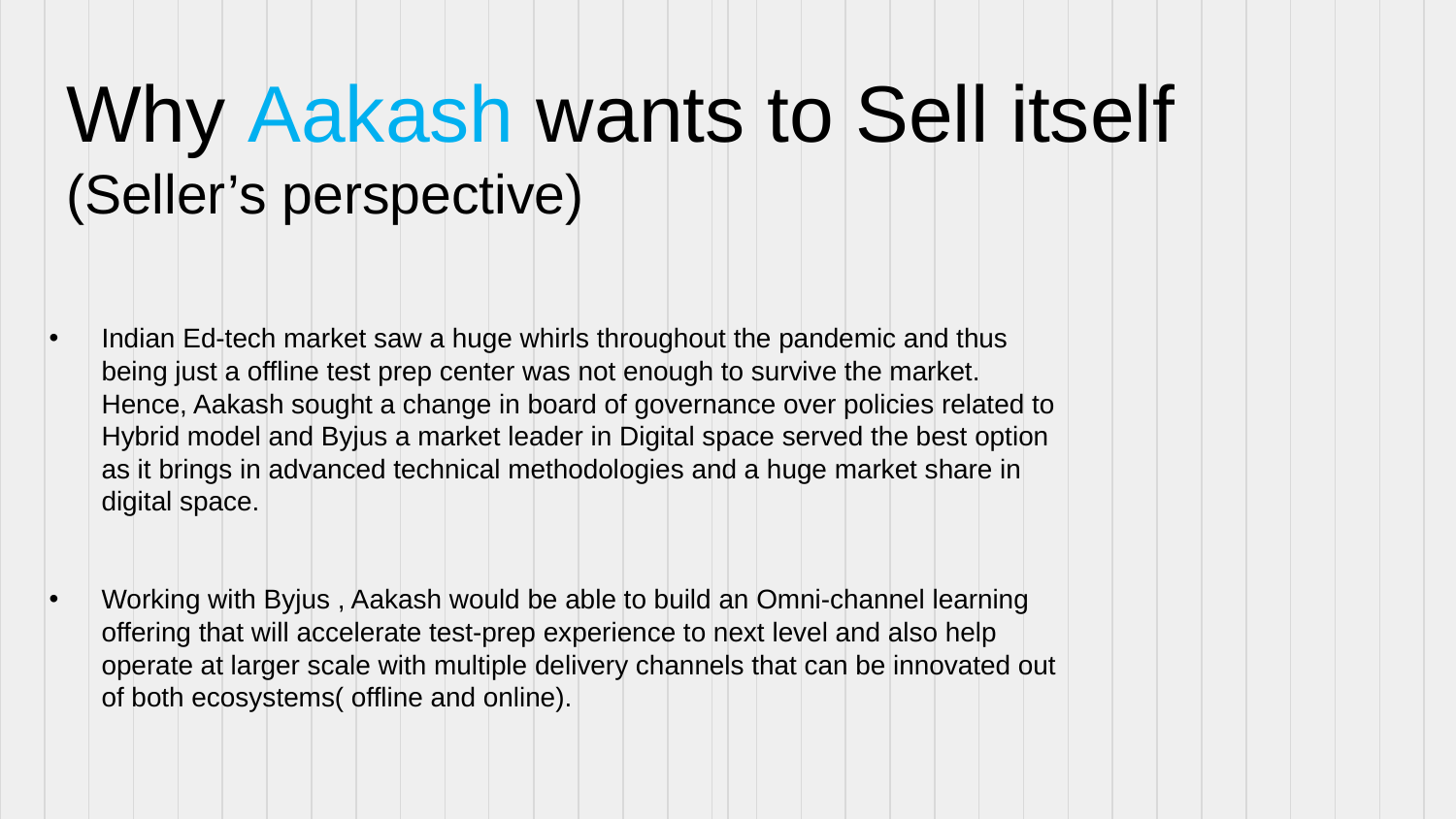

Why Aakash wants to Sell itself
(Seller’s perspective)
Indian Ed-tech market saw a huge whirls throughout the pandemic and thus being just a offline test prep center was not enough to survive the market. Hence, Aakash sought a change in board of governance over policies related to Hybrid model and Byjus a market leader in Digital space served the best option as it brings in advanced technical methodologies and a huge market share in digital space.

Working with Byjus , Aakash would be able to build an Omni-channel learning offering that will accelerate test-prep experience to next level and also help operate at larger scale with multiple delivery channels that can be innovated out of both ecosystems( offline and online).